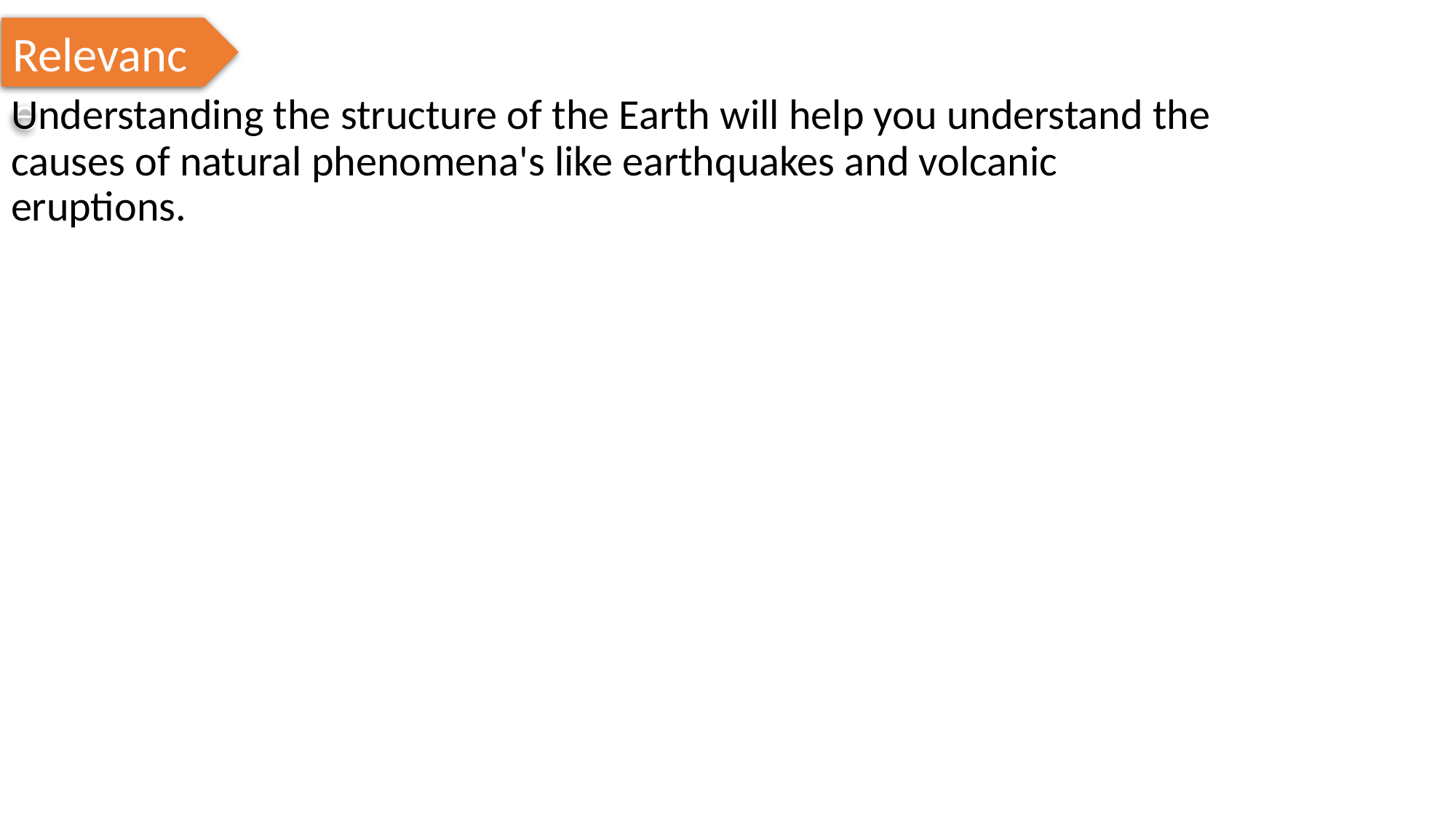

Relevance
Understanding the structure of the Earth will help you understand the causes of natural phenomena's like earthquakes and volcanic eruptions.